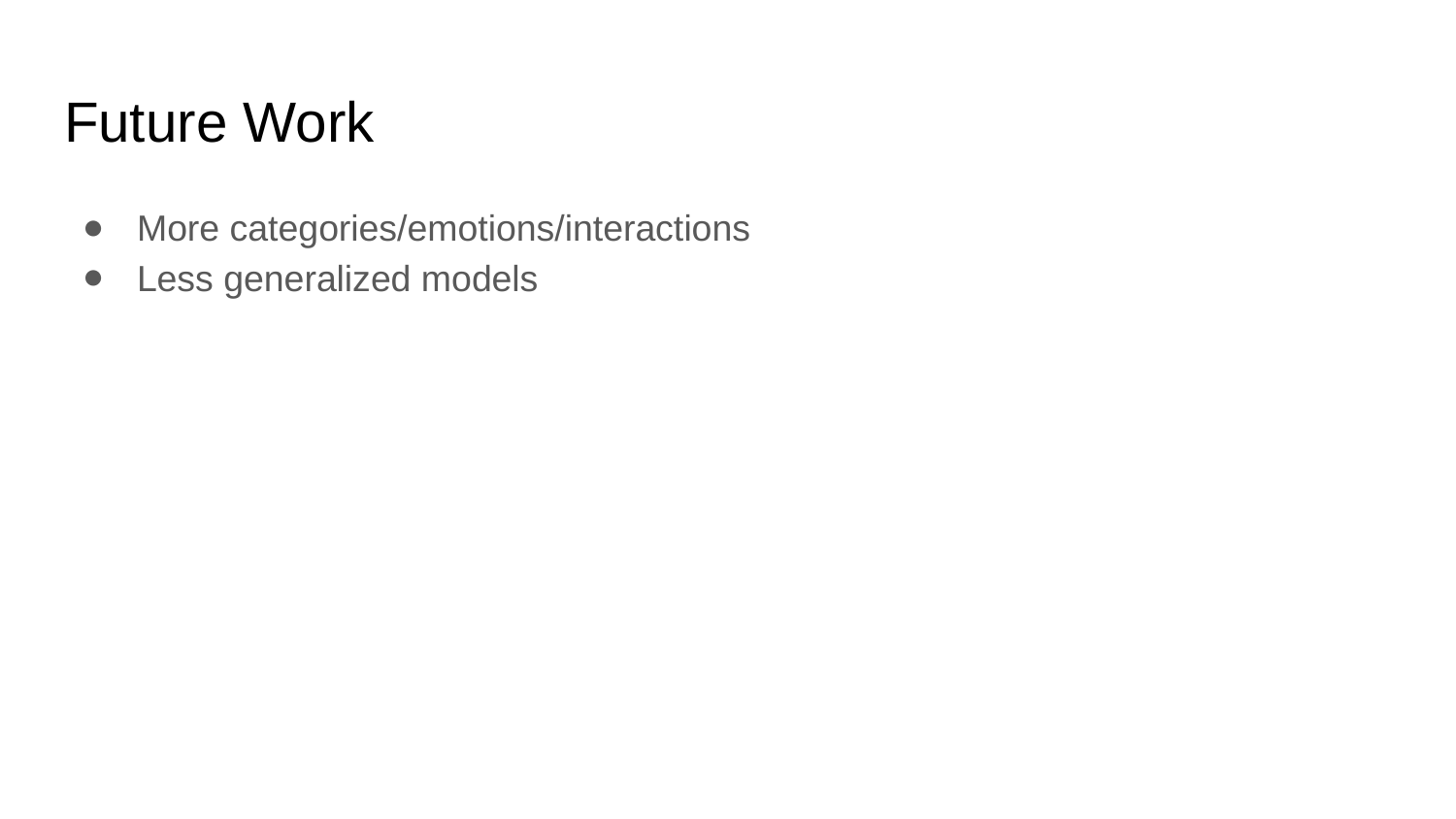

# Future Work
More categories/emotions/interactions
Less generalized models